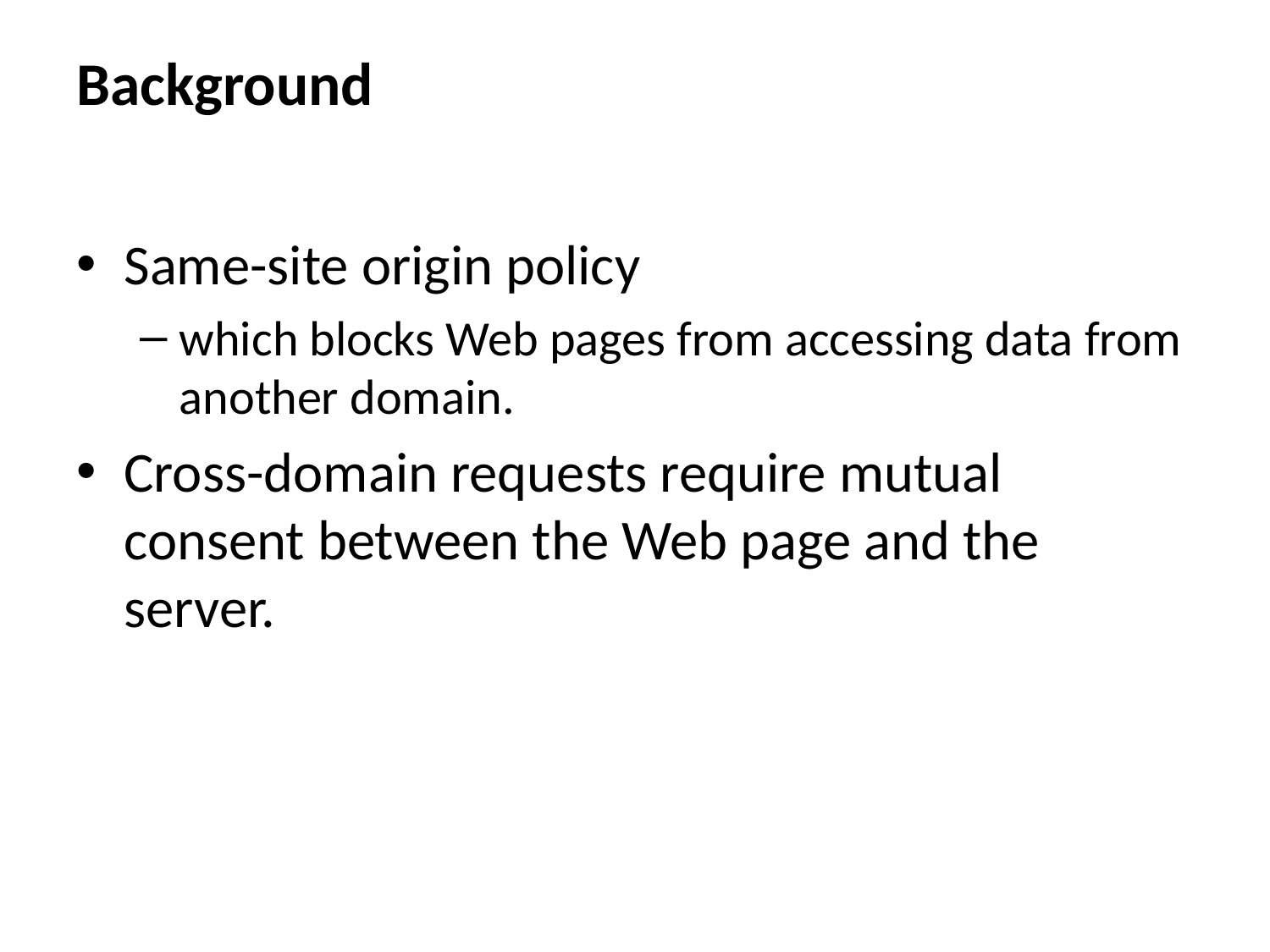

# Background
Same-site origin policy
which blocks Web pages from accessing data from another domain.
Cross-domain requests require mutual consent between the Web page and the server.